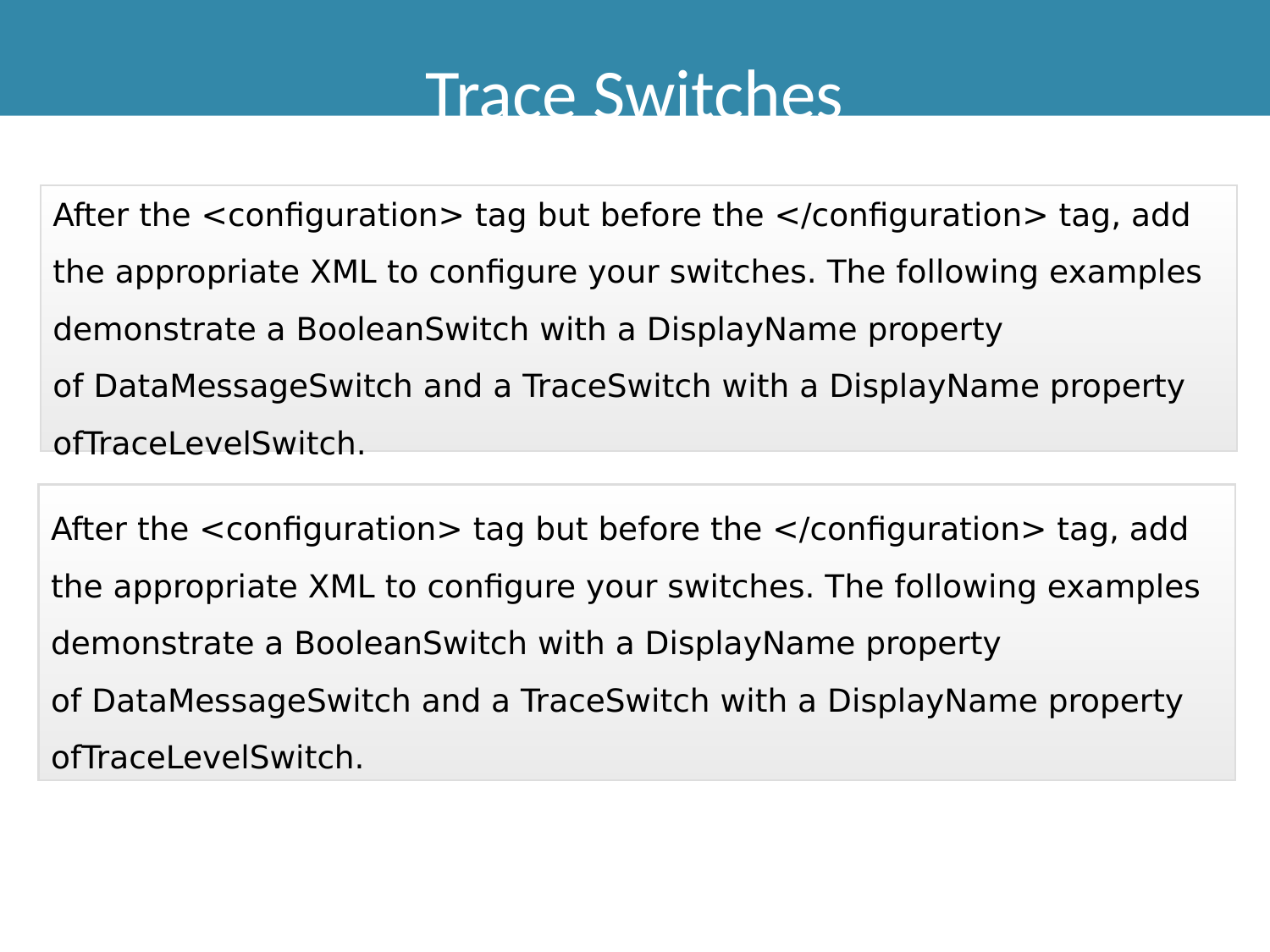

# Trace Switches
After the <configuration> tag but before the </configuration> tag, add the appropriate XML to configure your switches. The following examples demonstrate a BooleanSwitch with a DisplayName property of DataMessageSwitch and a TraceSwitch with a DisplayName property ofTraceLevelSwitch.
After the <configuration> tag but before the </configuration> tag, add the appropriate XML to configure your switches. The following examples demonstrate a BooleanSwitch with a DisplayName property of DataMessageSwitch and a TraceSwitch with a DisplayName property ofTraceLevelSwitch.